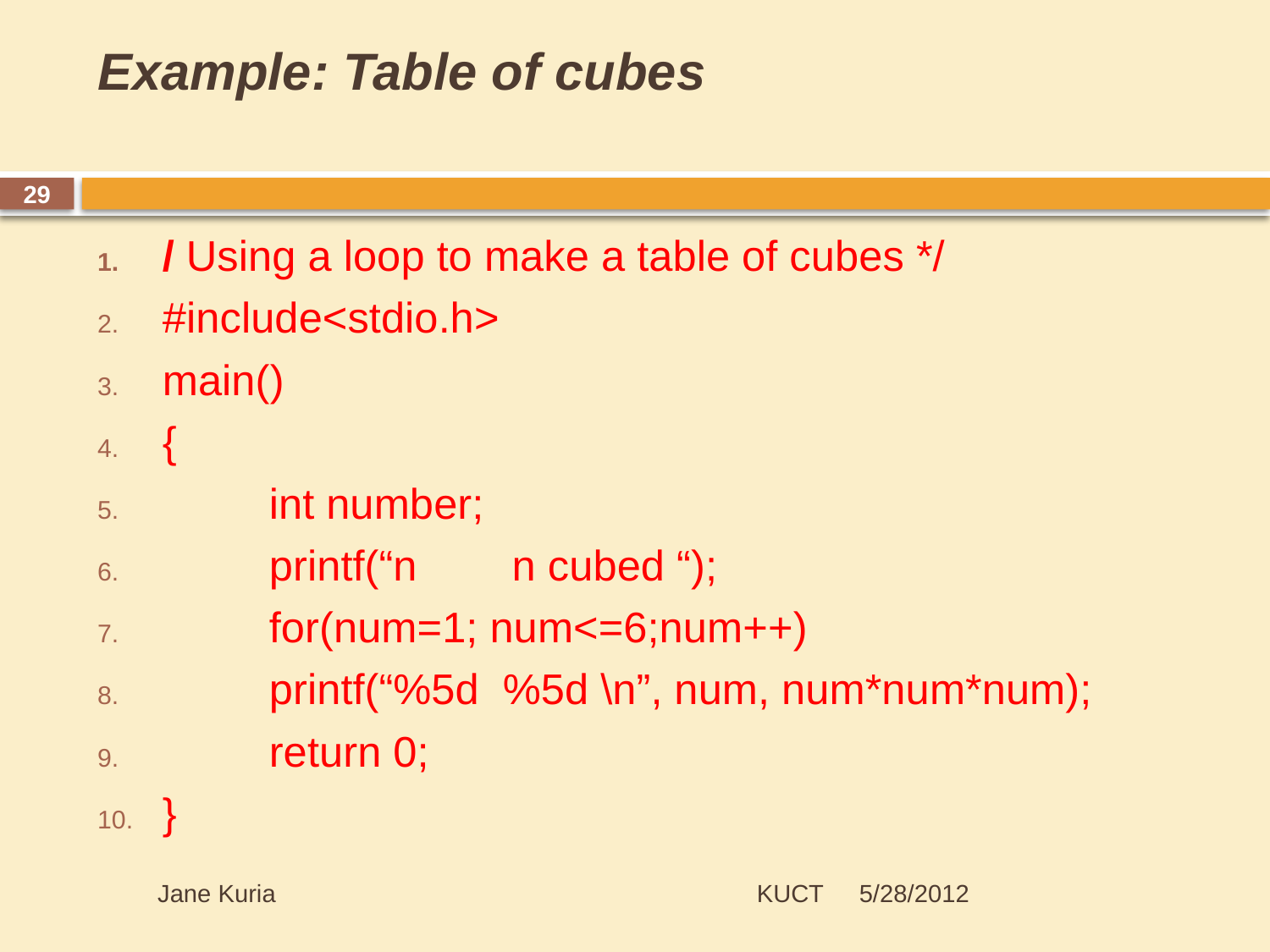

# Example: Table of cubes
29
/ Using a loop to make a table of cubes */
#include<stdio.h>
main()
{
 	int number;
	printf(“n        n cubed “);
	for(num=1; num<=6;num++)
	printf(“%5d  %5d \n”, num, num*num*num);
	return 0;
}
Jane Kuria                                                                     KUCT
5/28/2012